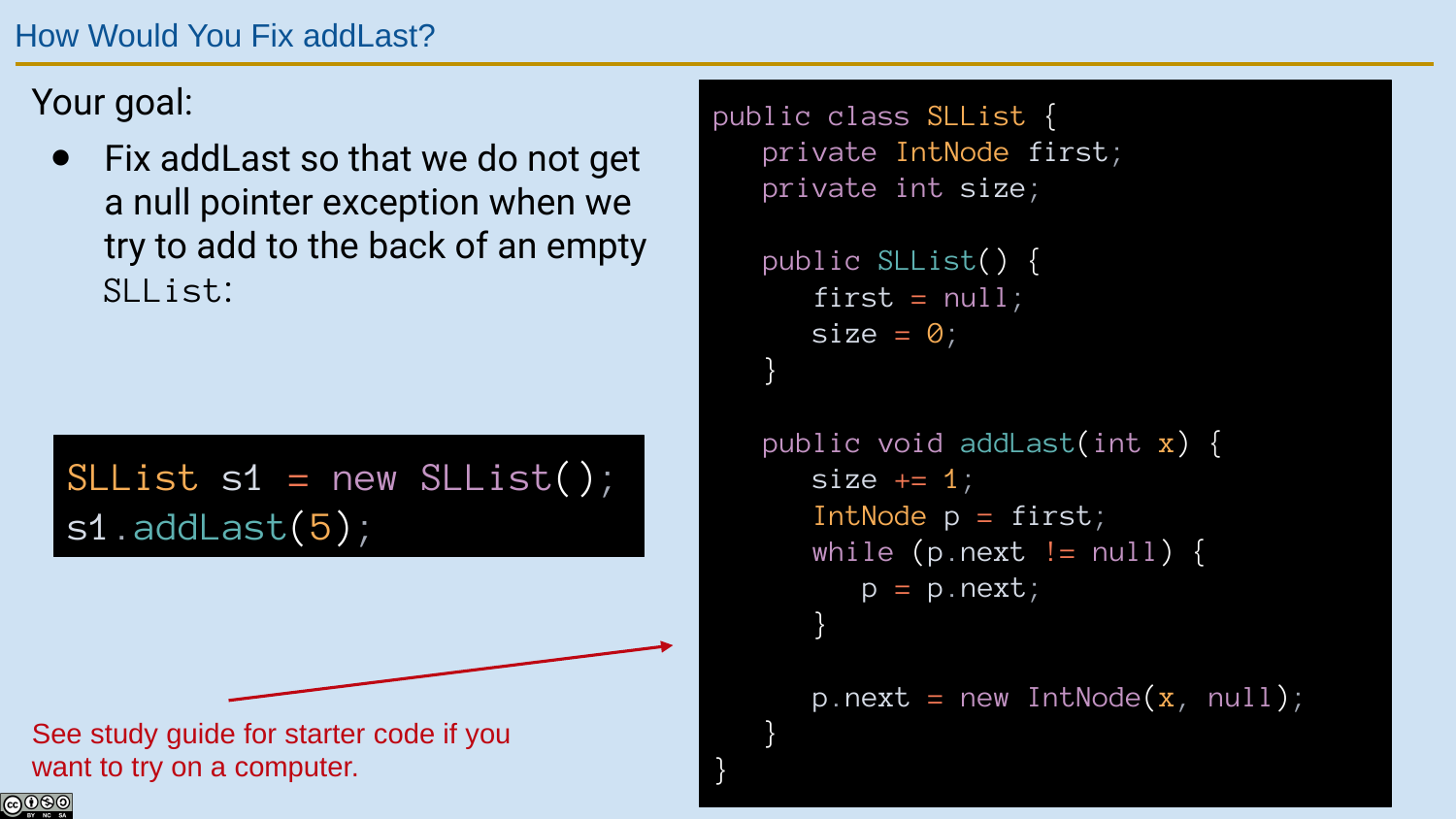

# How Would You Fix addLast?
Your goal:
Fix addLast so that we do not get a null pointer exception when we try to add to the back of an empty SLList:
public class SLList {
   private IntNode first;
   private int size;

   public SLList() {
      first = null;
      size = 0;
   }

   public void addLast(int x) {
      size += 1;
      IntNode p = first;
      while (p.next != null) {
         p = p.next;
      }

      p.next = new IntNode(x, null);
   }
}
SLList s1 = new SLList();
s1.addLast(5);
See study guide for starter code if you want to try on a computer.